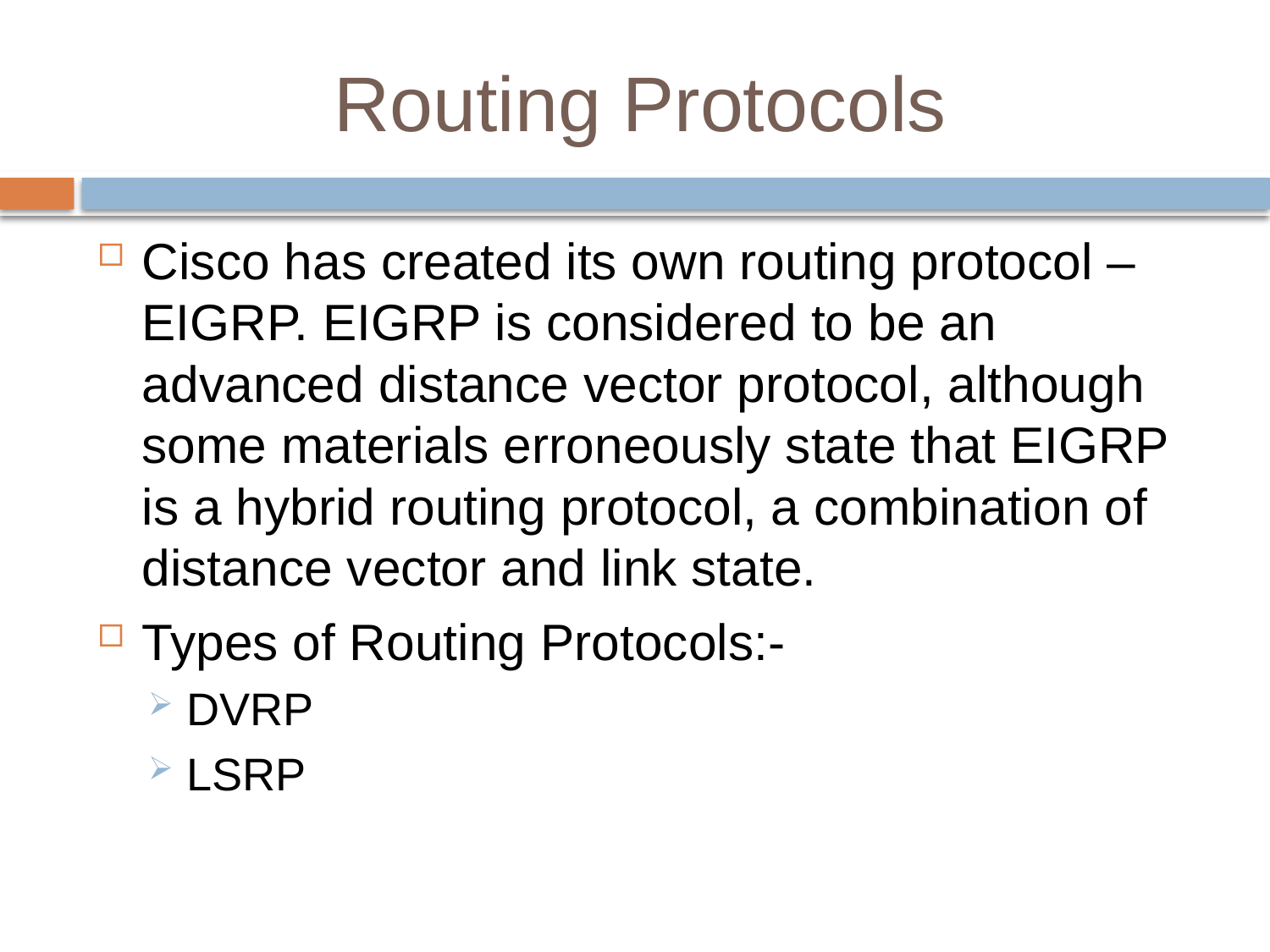

# Routing Protocols
Cisco has created its own routing protocol – EIGRP. EIGRP is considered to be an advanced distance vector protocol, although some materials erroneously state that EIGRP is a hybrid routing protocol, a combination of distance vector and link state.
Types of Routing Protocols:-
DVRP
LSRP